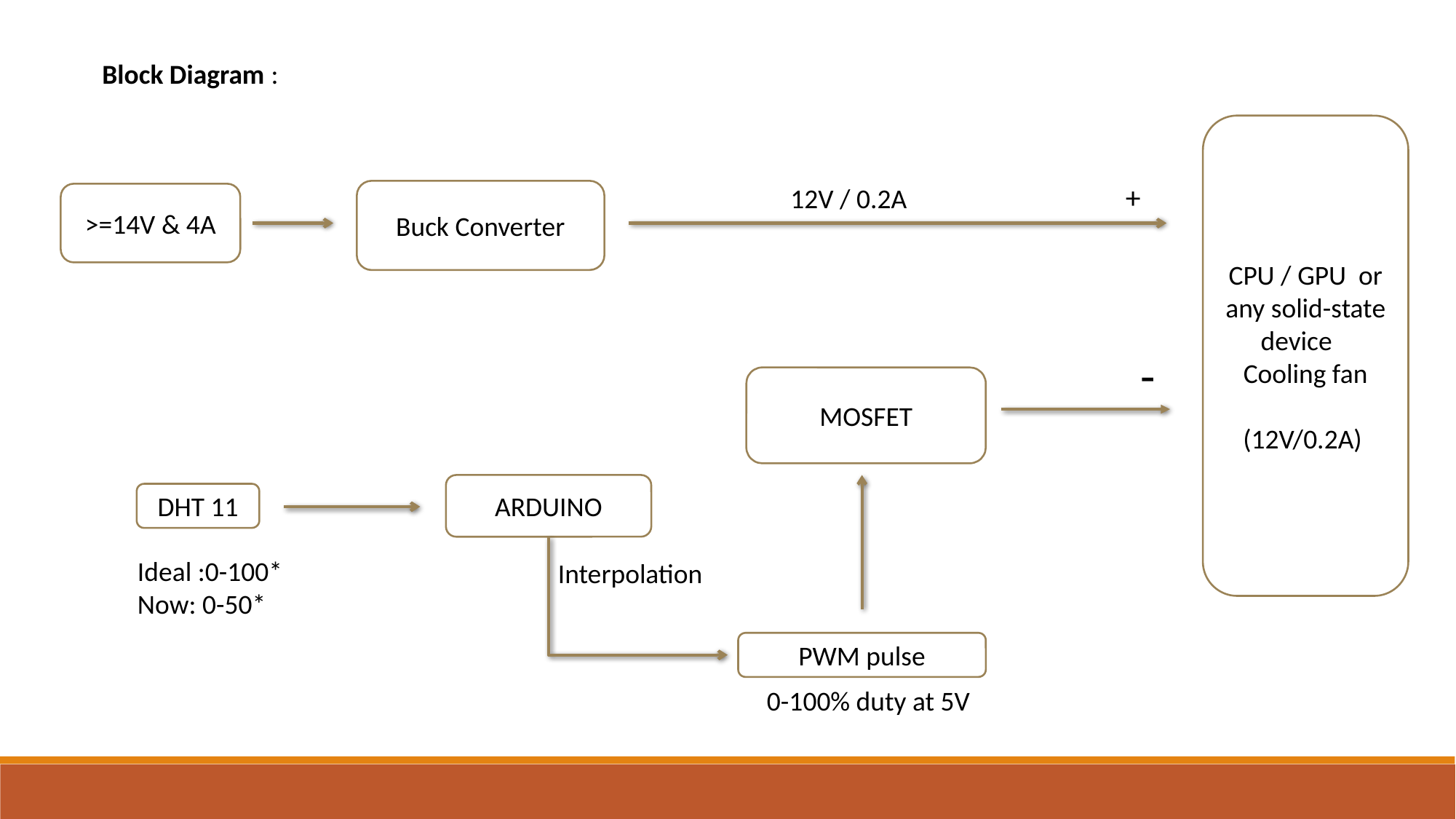

Block Diagram :
CPU / GPU  or any solid-state device
Cooling fan

(12V/0.2A)
+
12V / 0.2A
Buck Converter
>=14V & 4A
-
MOSFET
ARDUINO
DHT 11
Ideal :0-100*
Now: 0-50*
Interpolation
PWM pulse
0-100% duty at 5V